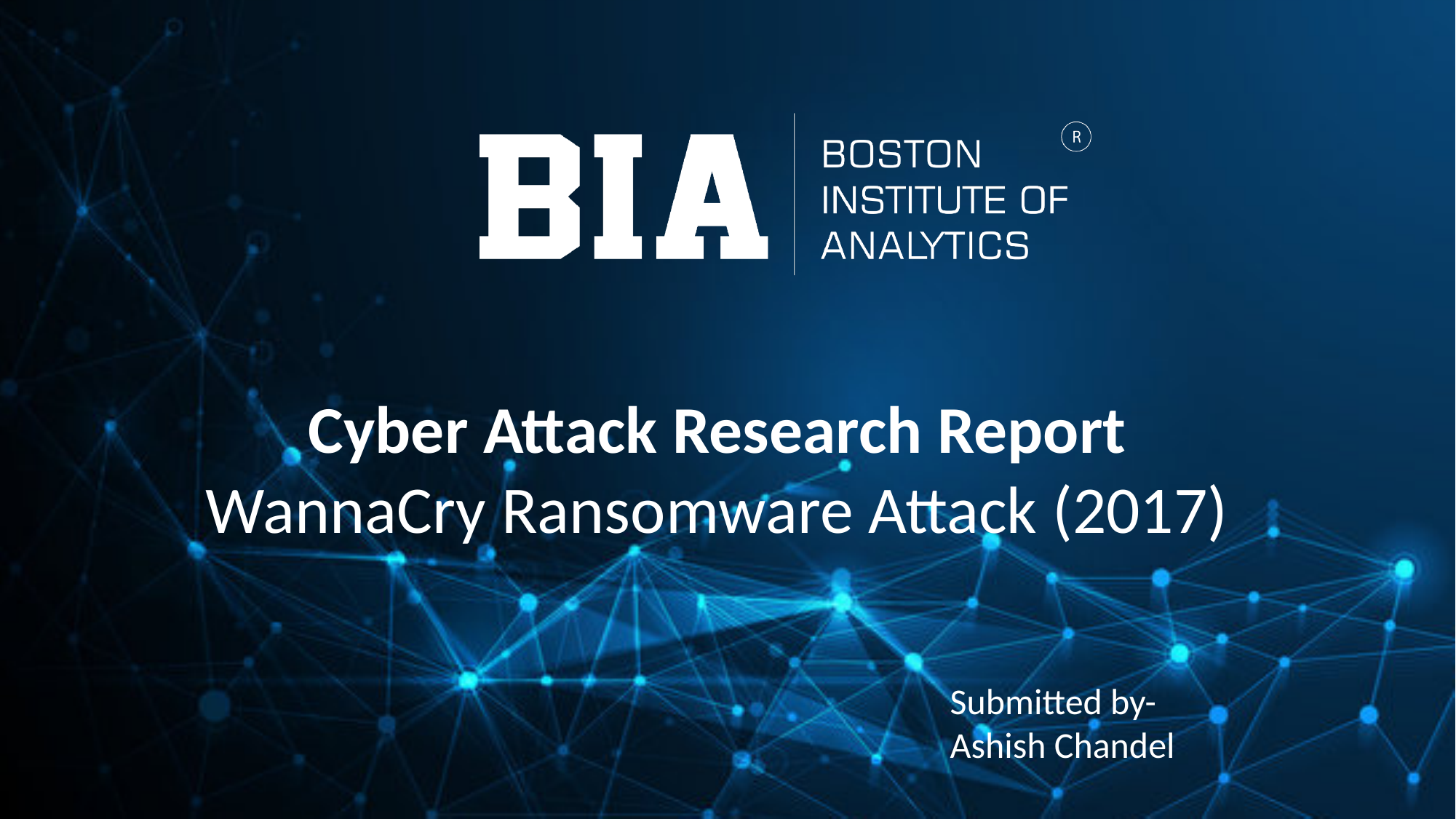

Cyber Attack Research Report
WannaCry Ransomware Attack (2017)
Submitted by-
Ashish Chandel